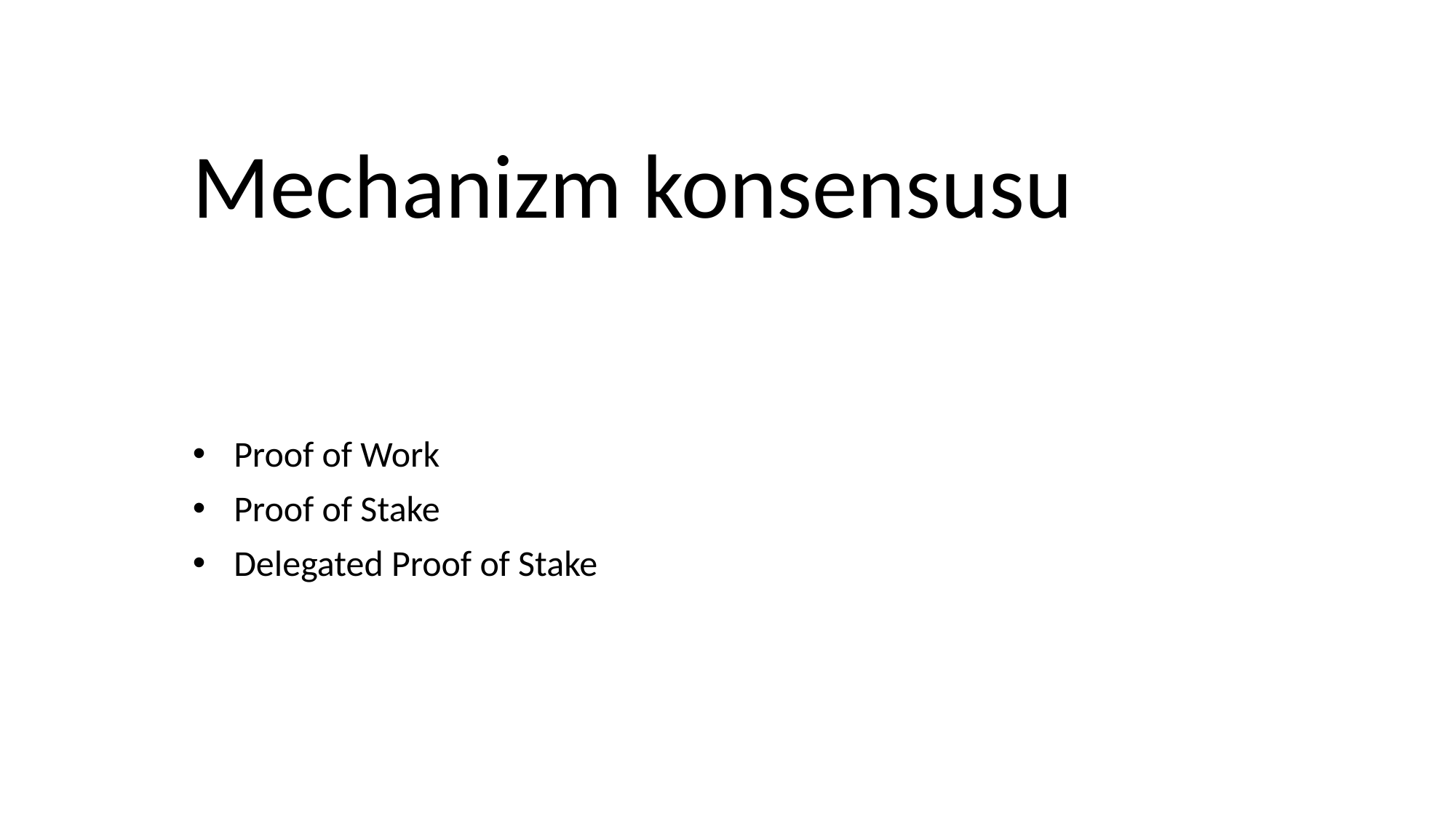

# Mechanizm konsensusu
Proof of Work
Proof of Stake
Delegated Proof of Stake